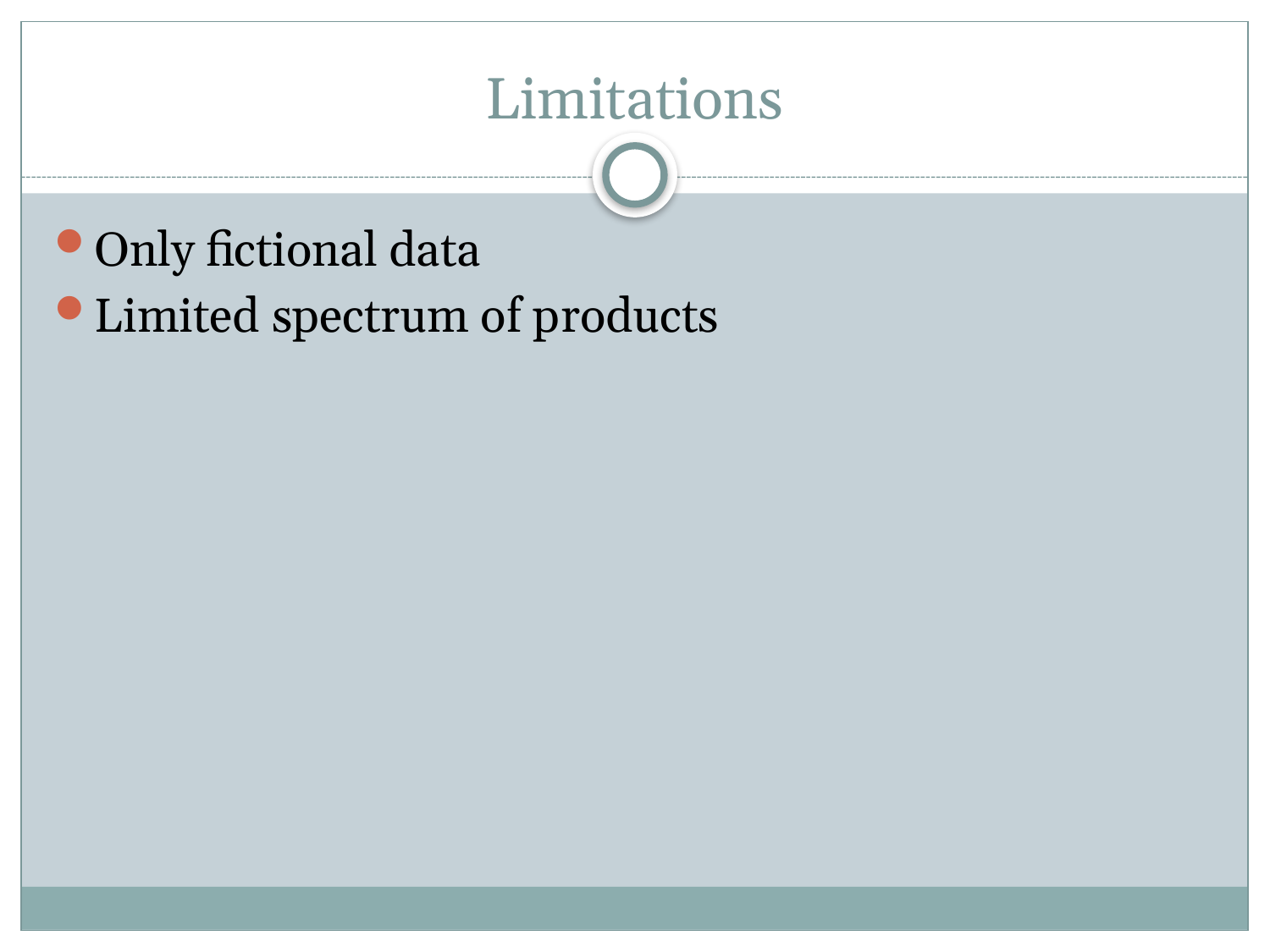

# Limitations
Only fictional data
Limited spectrum of products